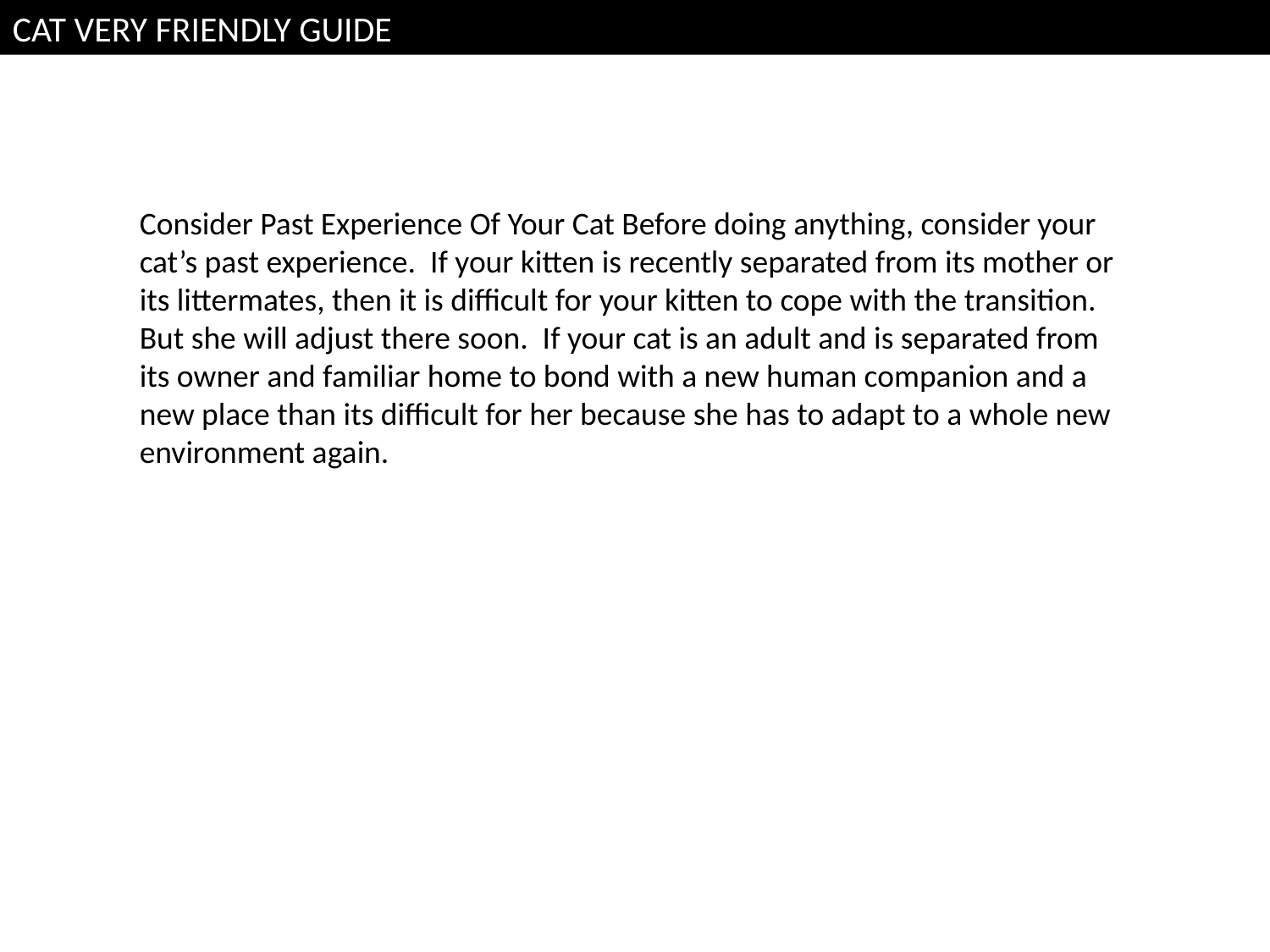

CAT VERY FRIENDLY GUIDE

Consider Past Experience Of Your Cat Before doing anything, consider your cat’s past experience.  If your kitten is recently separated from its mother or its littermates, then it is difficult for your kitten to cope with the transition.  But she will adjust there soon.  If your cat is an adult and is separated from its owner and familiar home to bond with a new human companion and a new place than its difficult for her because she has to adapt to a whole new environment again.